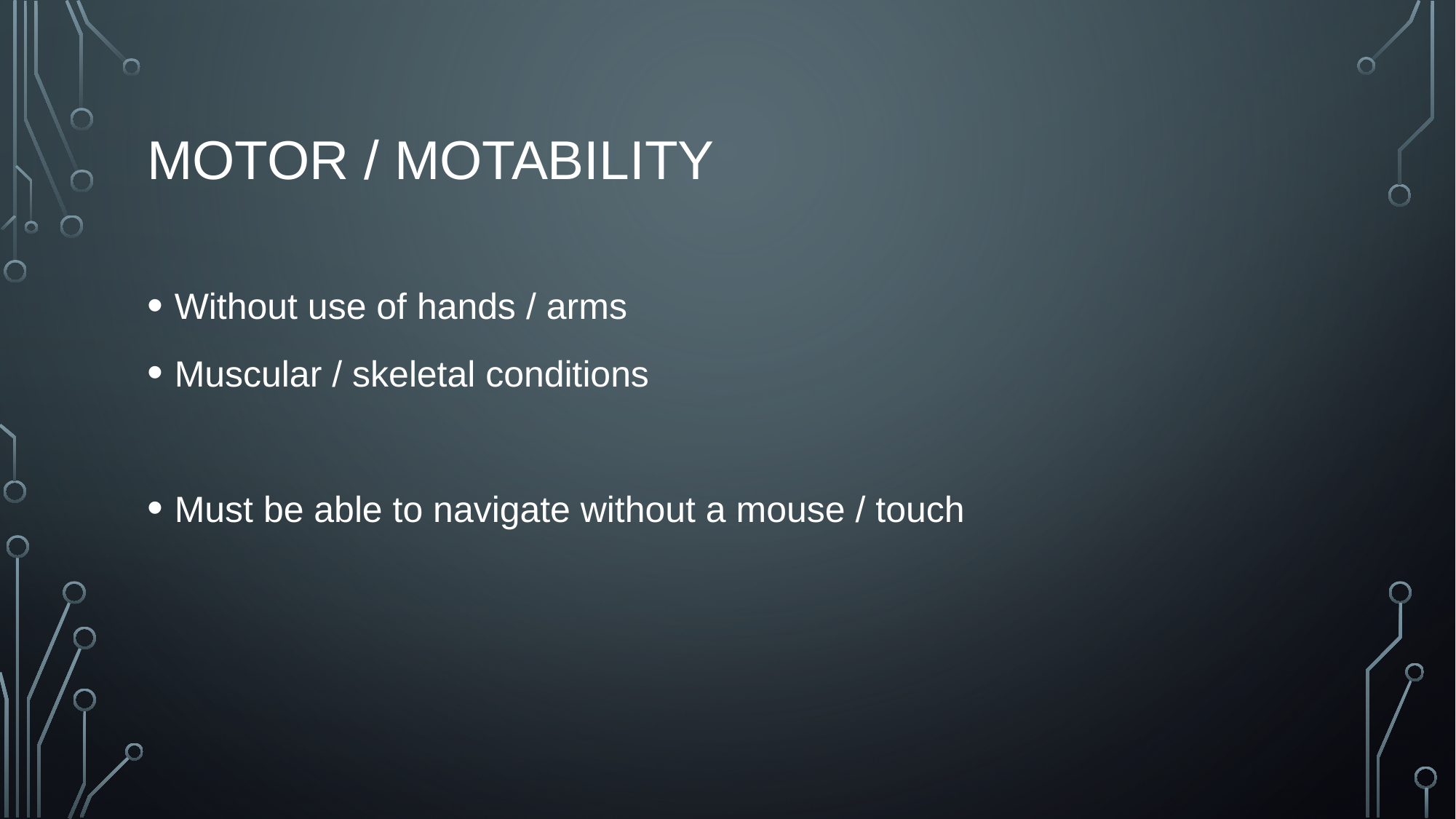

# Motor / Motability
Without use of hands / arms
Muscular / skeletal conditions

Must be able to navigate without a mouse / touch